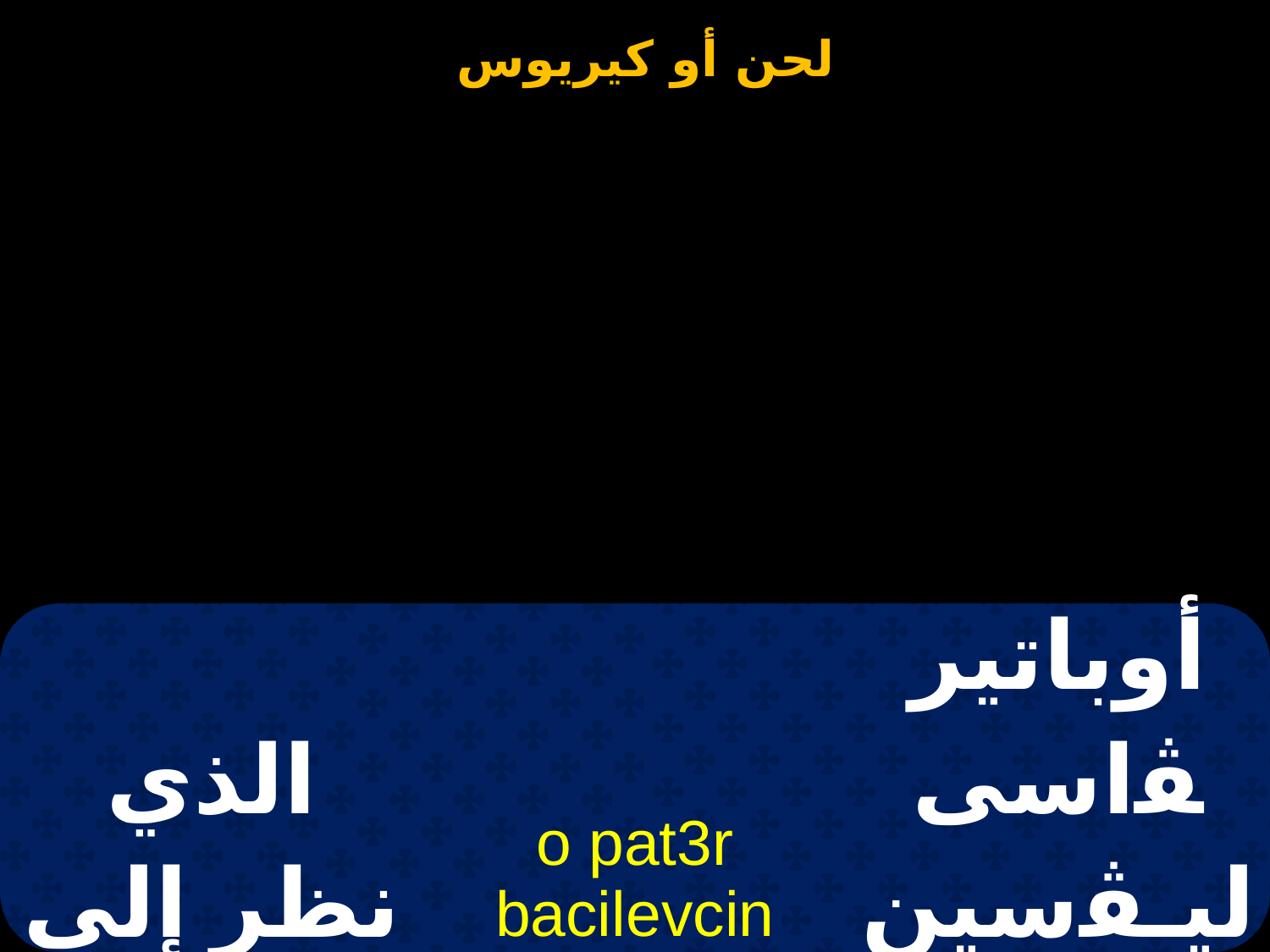

| الذي نظر إلى اتضاعنا | o pat3r bacilevcin 0epen0ebio | أوباتير ﭭاسى ليـﭭسين ثى بين ثيـﭭيو |
| --- | --- | --- |